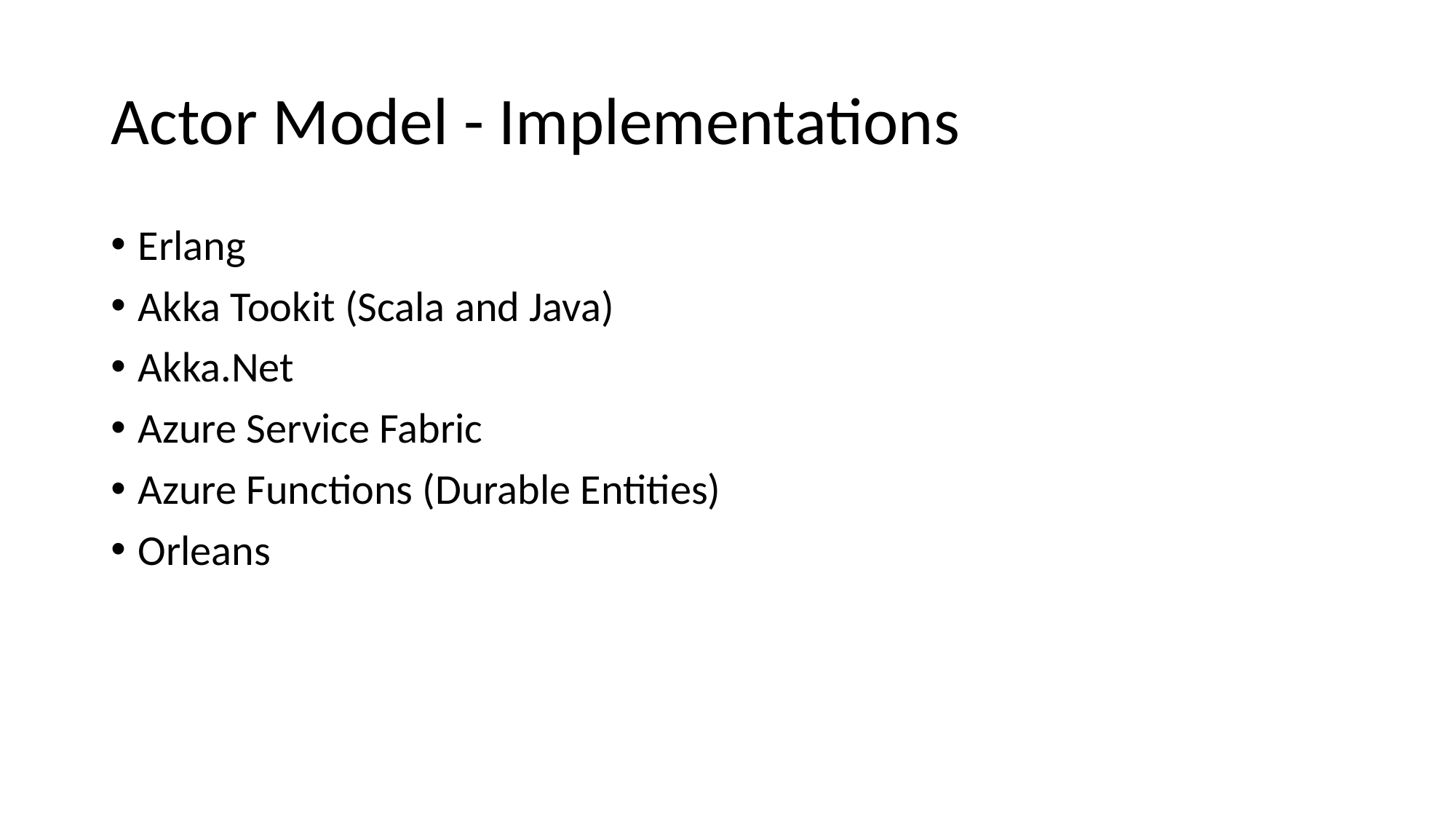

# Actor Model - Implementations
Erlang
Akka Tookit (Scala and Java)
Akka.Net
Azure Service Fabric
Azure Functions (Durable Entities)
Orleans